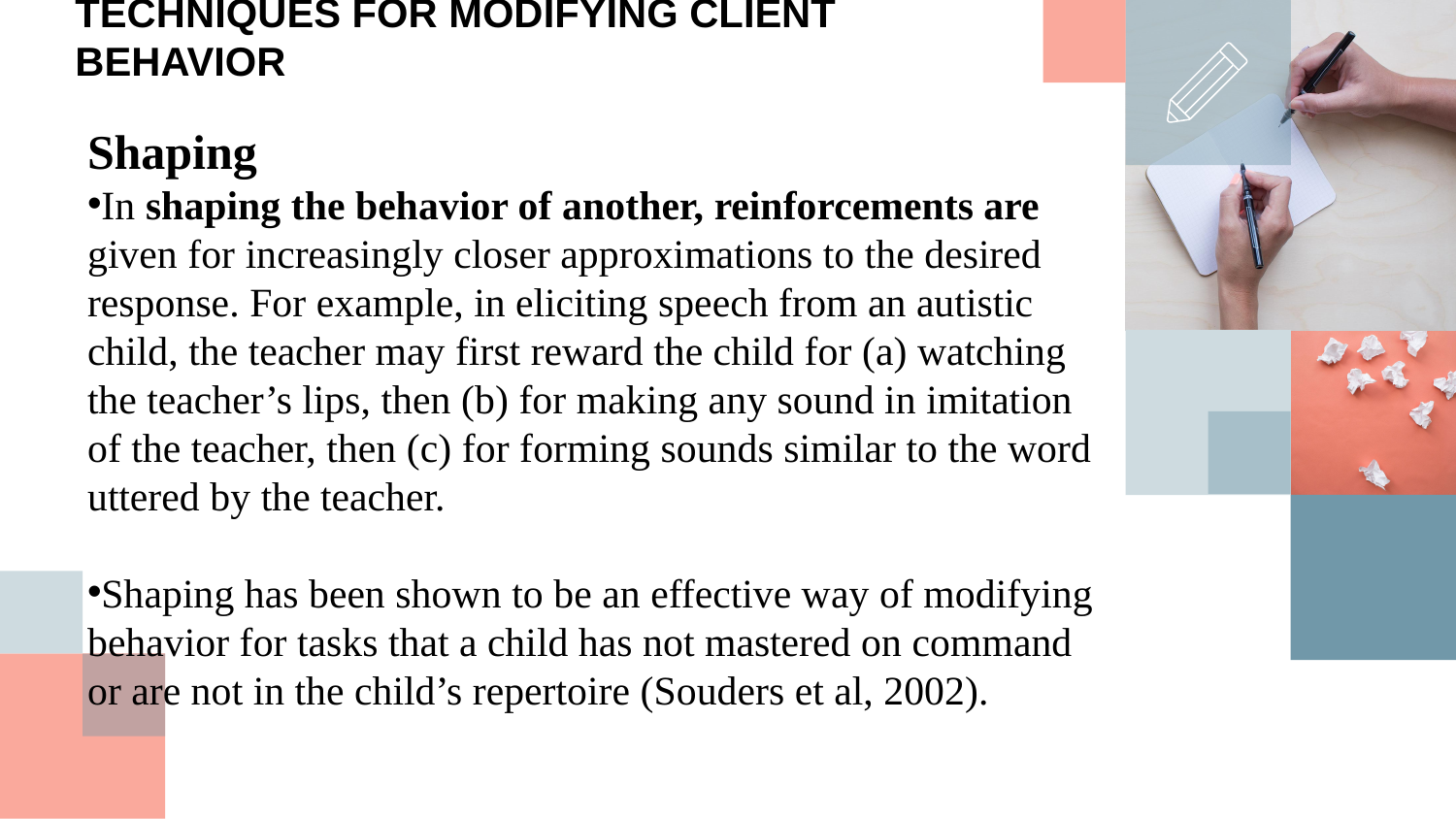

# TECHNIQUES FOR MODIFYING CLIENT BEHAVIOR
Shaping
In shaping the behavior of another, reinforcements are given for increasingly closer approximations to the desired response. For example, in eliciting speech from an autistic child, the teacher may first reward the child for (a) watching the teacher’s lips, then (b) for making any sound in imitation of the teacher, then (c) for forming sounds similar to the word uttered by the teacher.

Shaping has been shown to be an effective way of modifying behavior for tasks that a child has not mastered on command or are not in the child’s repertoire (Souders et al, 2002).